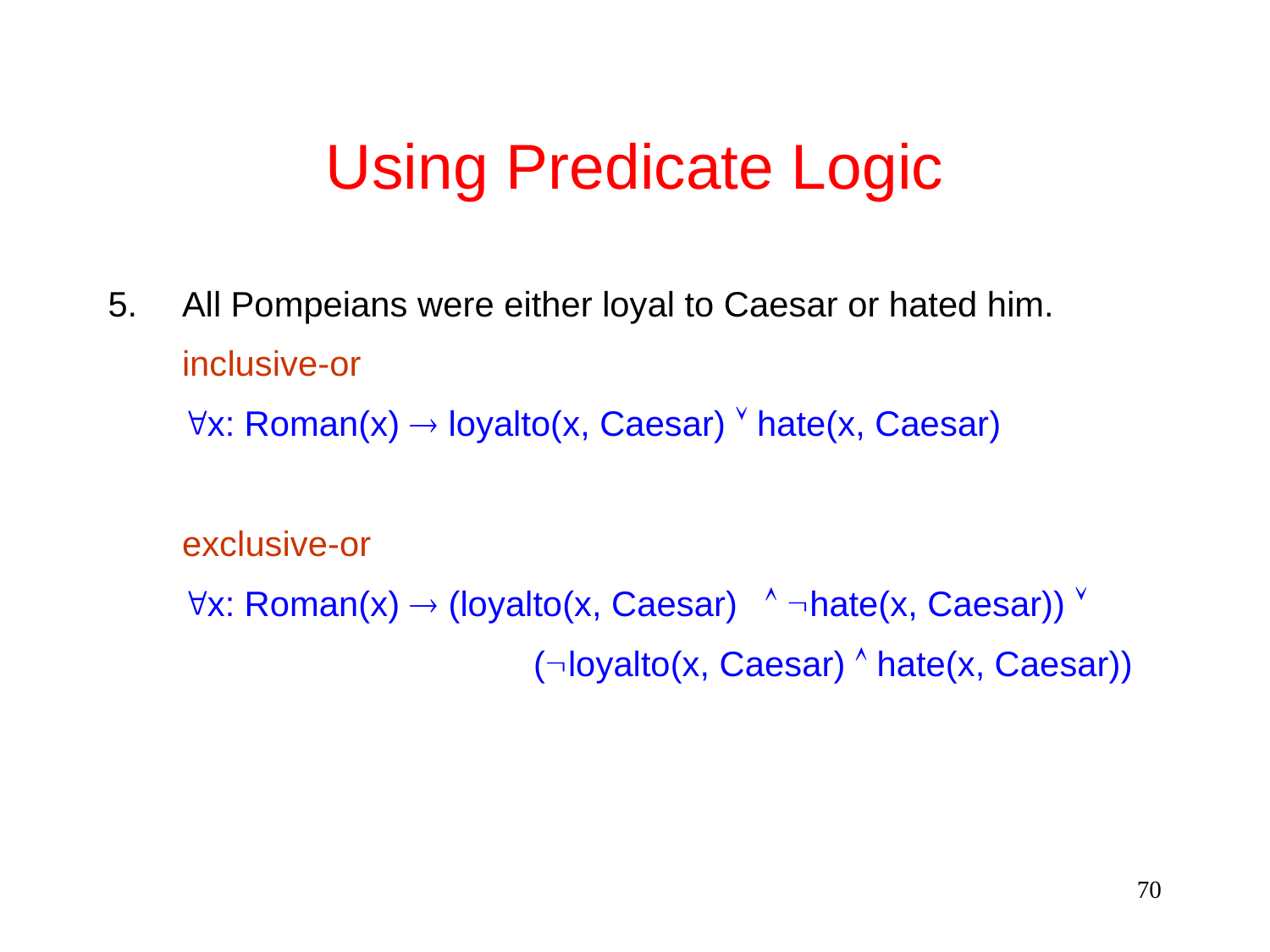

# Using Predicate Logic
All Pompeians were either loyal to Caesar or hated him.
	inclusive-or
	∀x: Roman(x) → loyalto(x, Caesar) ∨ hate(x, Caesar)

	exclusive-or
	∀x: Roman(x) → (loyalto(x, Caesar)  ∧ ¬hate(x, Caesar)) ∨
			          (¬loyalto(x, Caesar) ∧ hate(x, Caesar))

70